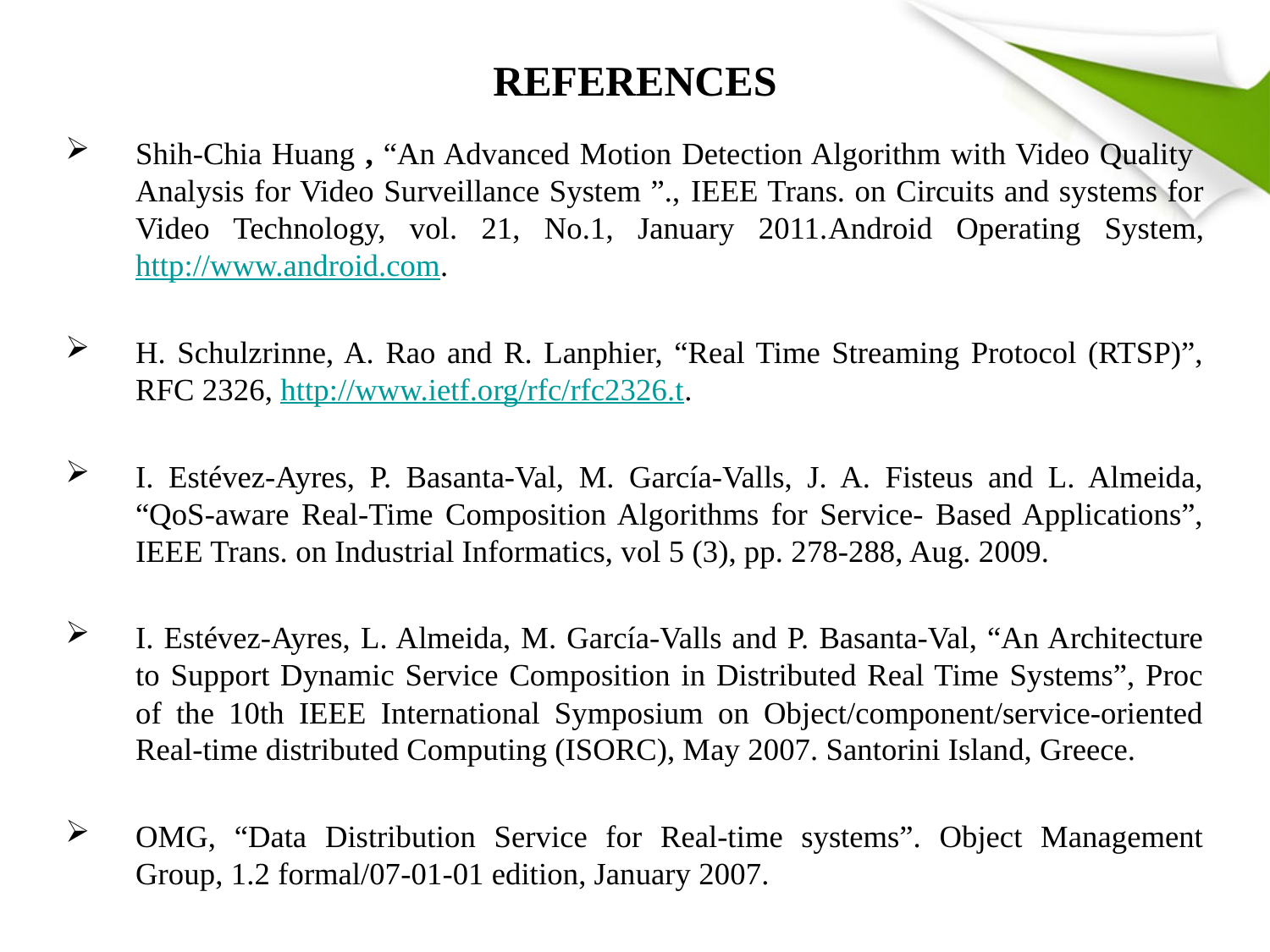

# REFERENCES
Shih-Chia Huang , “An Advanced Motion Detection Algorithm with Video Quality  Analysis for Video Surveillance System ”., IEEE Trans. on Circuits and systems for Video Technology, vol. 21, No.1, January 2011.Android Operating System, http://www.android.com.

H. Schulzrinne, A. Rao and R. Lanphier, “Real Time Streaming Protocol (RTSP)”, RFC 2326, http://www.ietf.org/rfc/rfc2326.t.

I. Estévez-Ayres, P. Basanta-Val, M. García-Valls, J. A. Fisteus and L. Almeida, “QoS-aware Real-Time Composition Algorithms for Service- Based Applications”, IEEE Trans. on Industrial Informatics, vol 5 (3), pp. 278-288, Aug. 2009.

I. Estévez-Ayres, L. Almeida, M. García-Valls and P. Basanta-Val, “An Architecture to Support Dynamic Service Composition in Distributed Real Time Systems”, Proc of the 10th IEEE International Symposium on Object/component/service-oriented Real-time distributed Computing (ISORC), May 2007. Santorini Island, Greece.

OMG, “Data Distribution Service for Real-time systems”. Object Management Group, 1.2 formal/07-01-01 edition, January 2007.